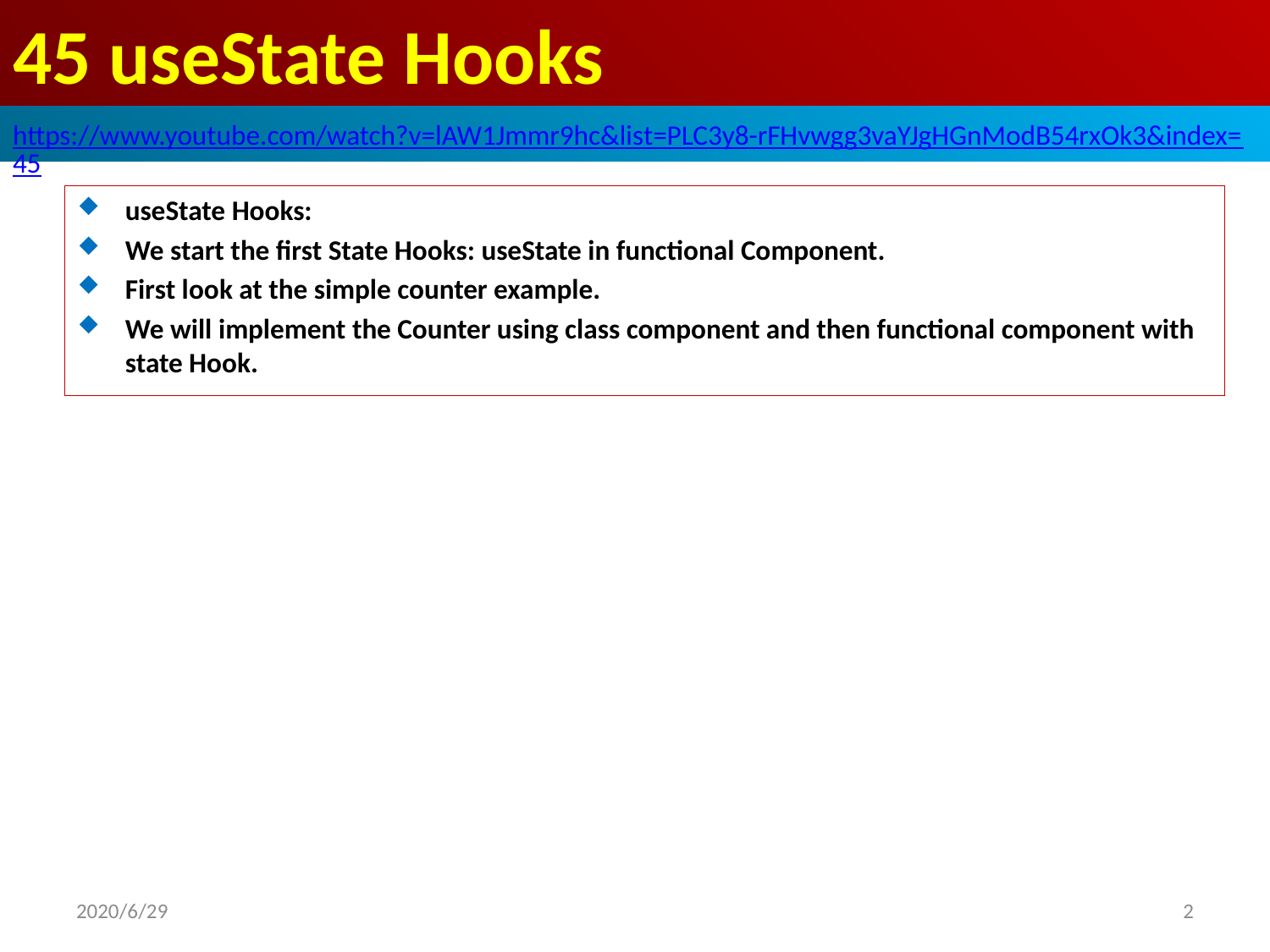

# 45 useState Hooks
https://www.youtube.com/watch?v=lAW1Jmmr9hc&list=PLC3y8-rFHvwgg3vaYJgHGnModB54rxOk3&index=45
useState Hooks:
We start the first State Hooks: useState in functional Component.
First look at the simple counter example.
We will implement the Counter using class component and then functional component with state Hook.
2020/6/29
2